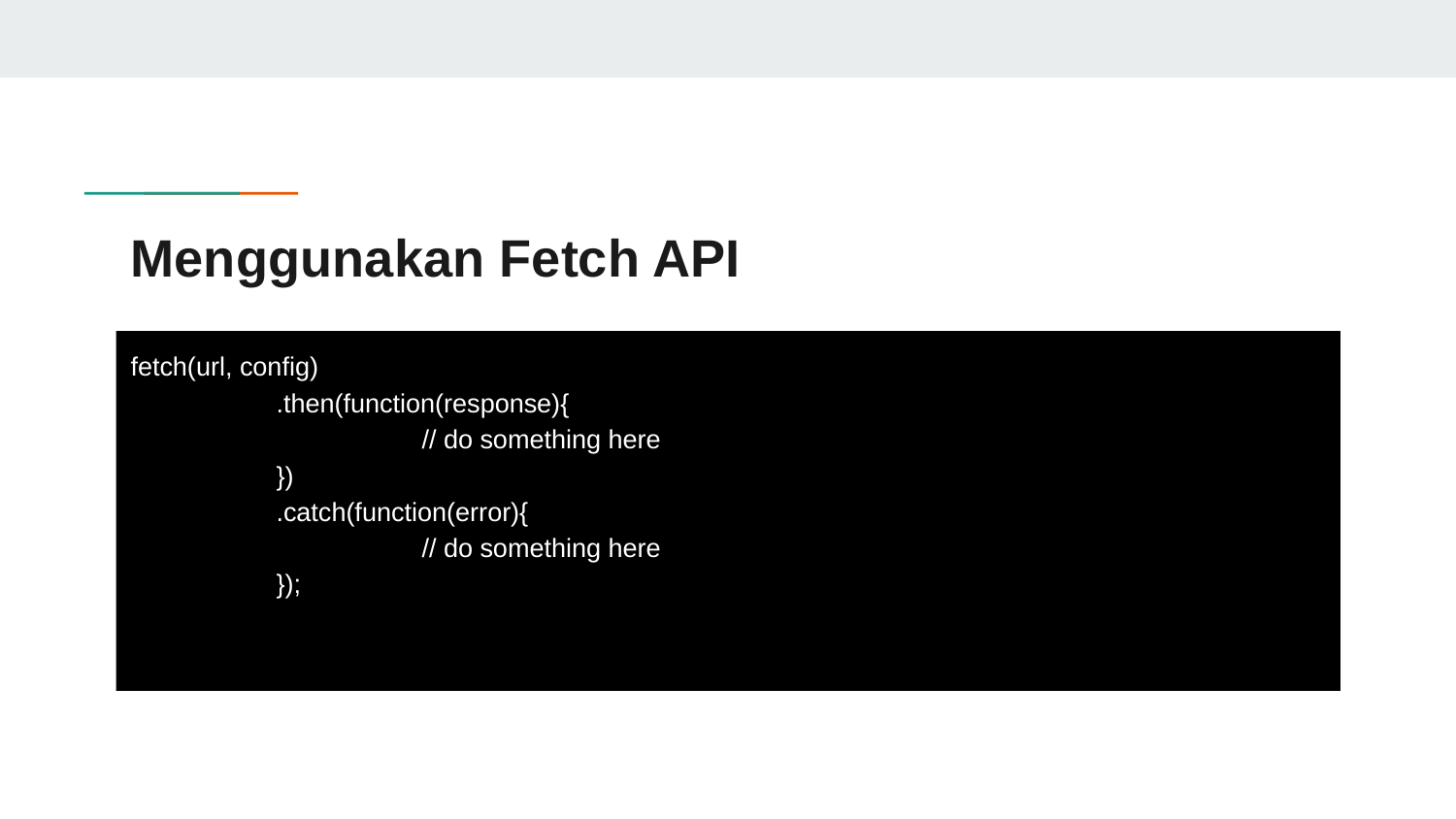

# Menggunakan Fetch API
fetch(url, config)
	.then(function(response){
		// do something here
	})
	.catch(function(error){
		// do something here
	});